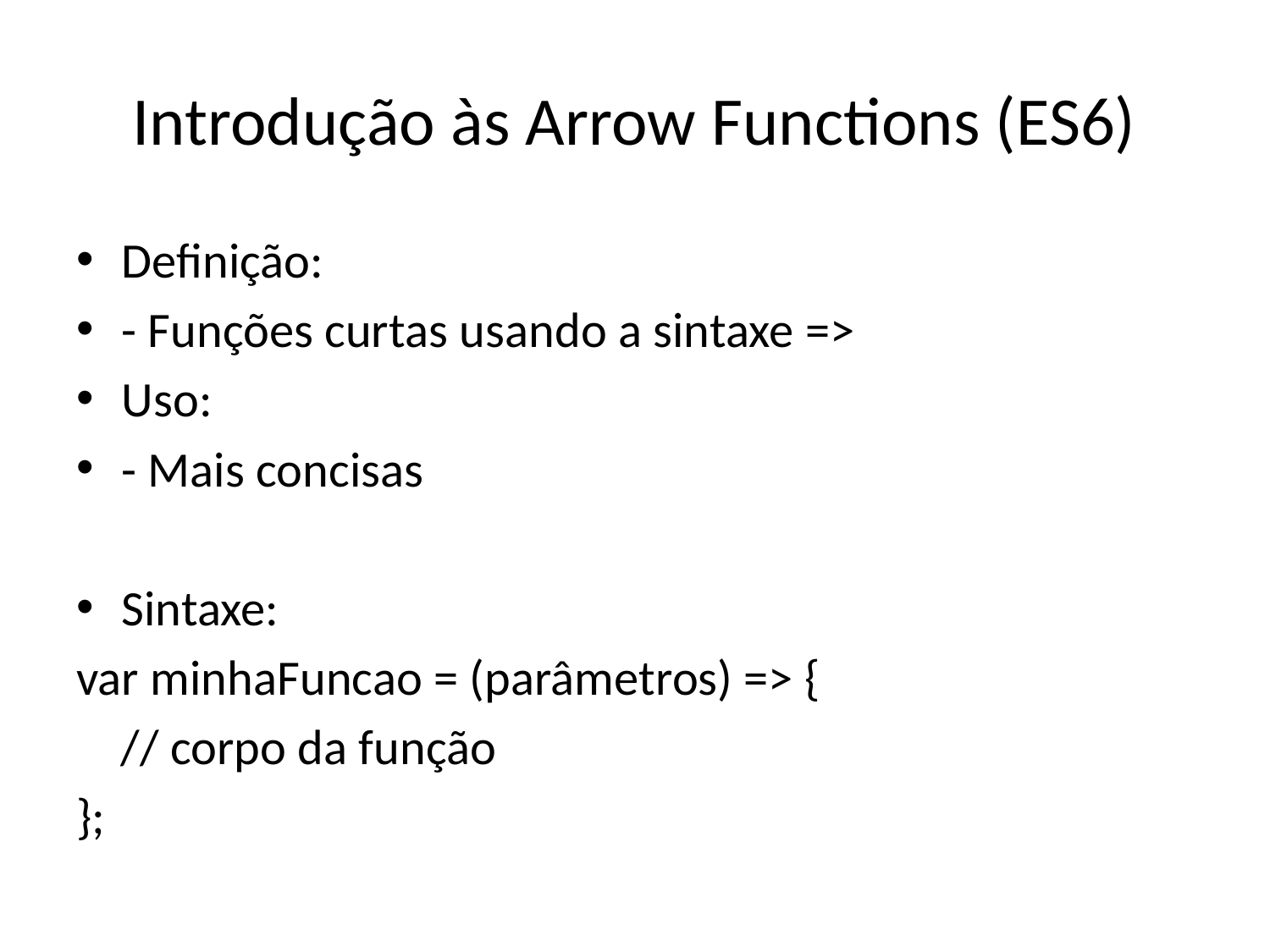

# Introdução às Arrow Functions (ES6)
Definição:
- Funções curtas usando a sintaxe =>
Uso:
- Mais concisas

Sintaxe:
var minhaFuncao = (parâmetros) => {
    // corpo da função
};